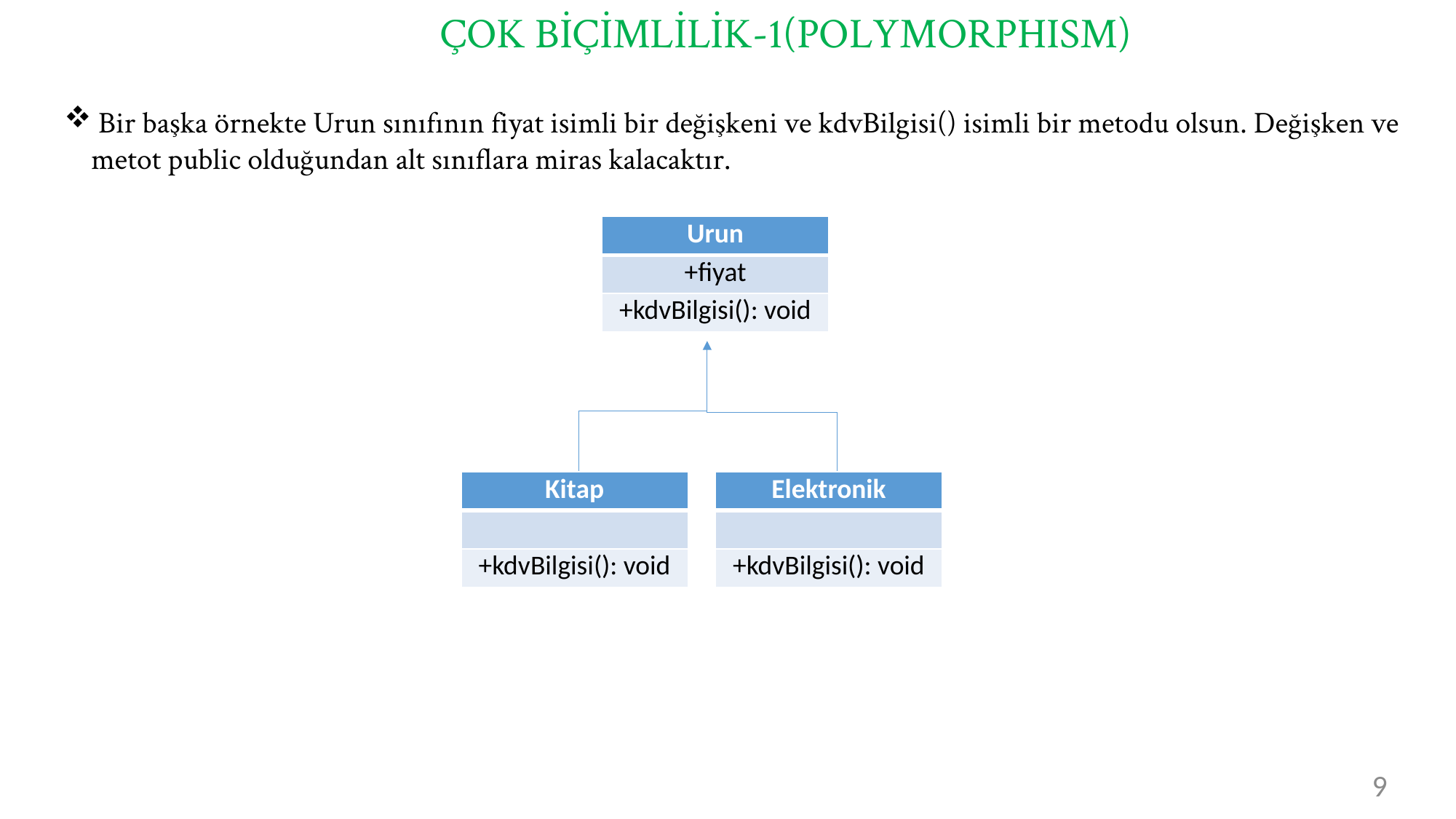

ÇOK BİÇİMLİLİK-1(POLYMORPHISM)
Bir başka örnekte Urun sınıfının fiyat isimli bir değişkeni ve kdvBilgisi() isimli bir metodu olsun. Değişken ve
    metot public olduğundan alt sınıflara miras kalacaktır.
| Urun |
| --- |
| +fiyat |
| +kdvBilgisi(): void |
| Kitap |
| --- |
|  |
| +kdvBilgisi(): void |
| Elektronik |
| --- |
|  |
| +kdvBilgisi(): void |
9